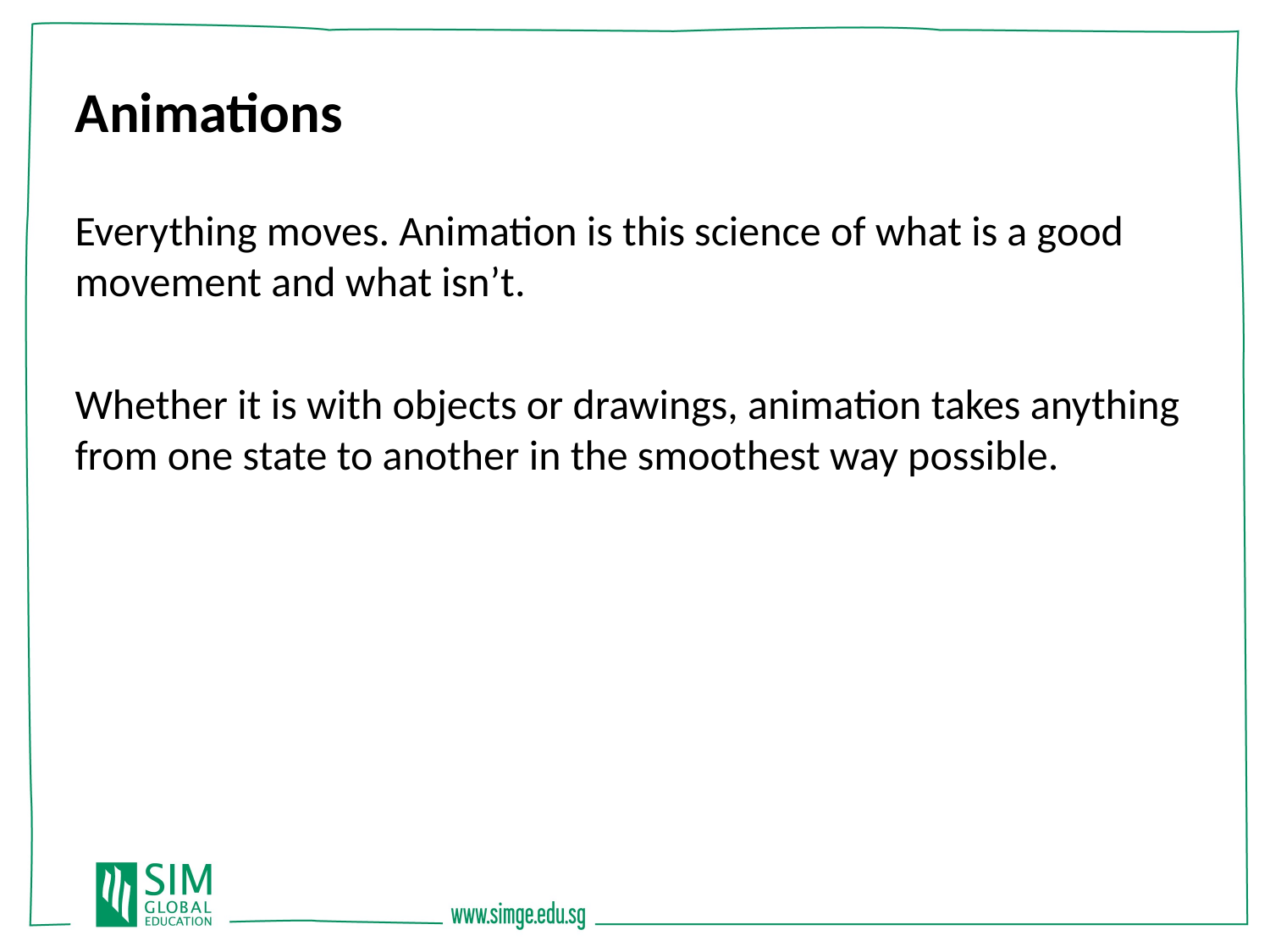

Animations
Everything moves. Animation is this science of what is a good movement and what isn’t.

Whether it is with objects or drawings, animation takes anything from one state to another in the smoothest way possible.